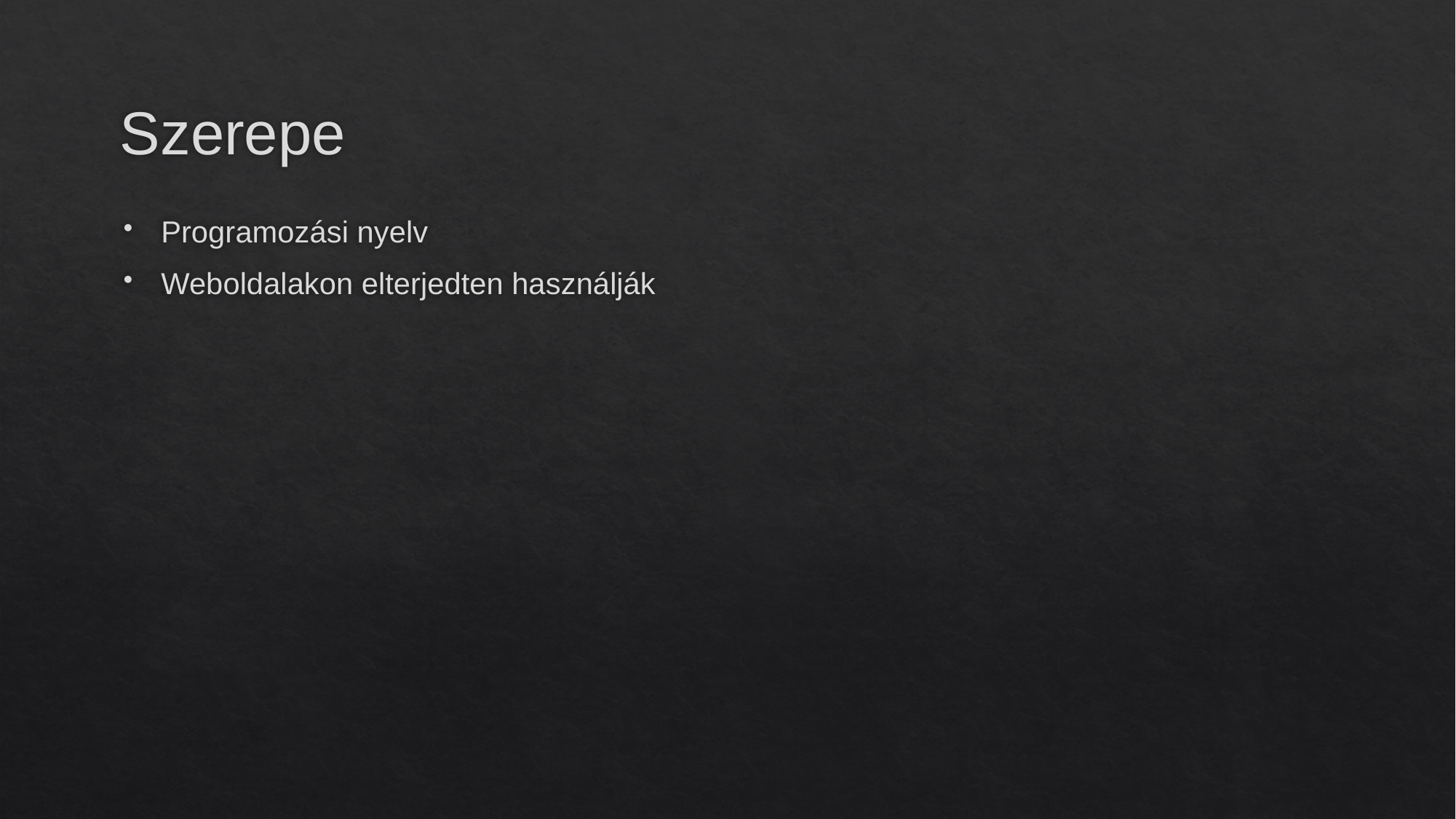

# Szerepe
Programozási nyelv
Weboldalakon elterjedten használják